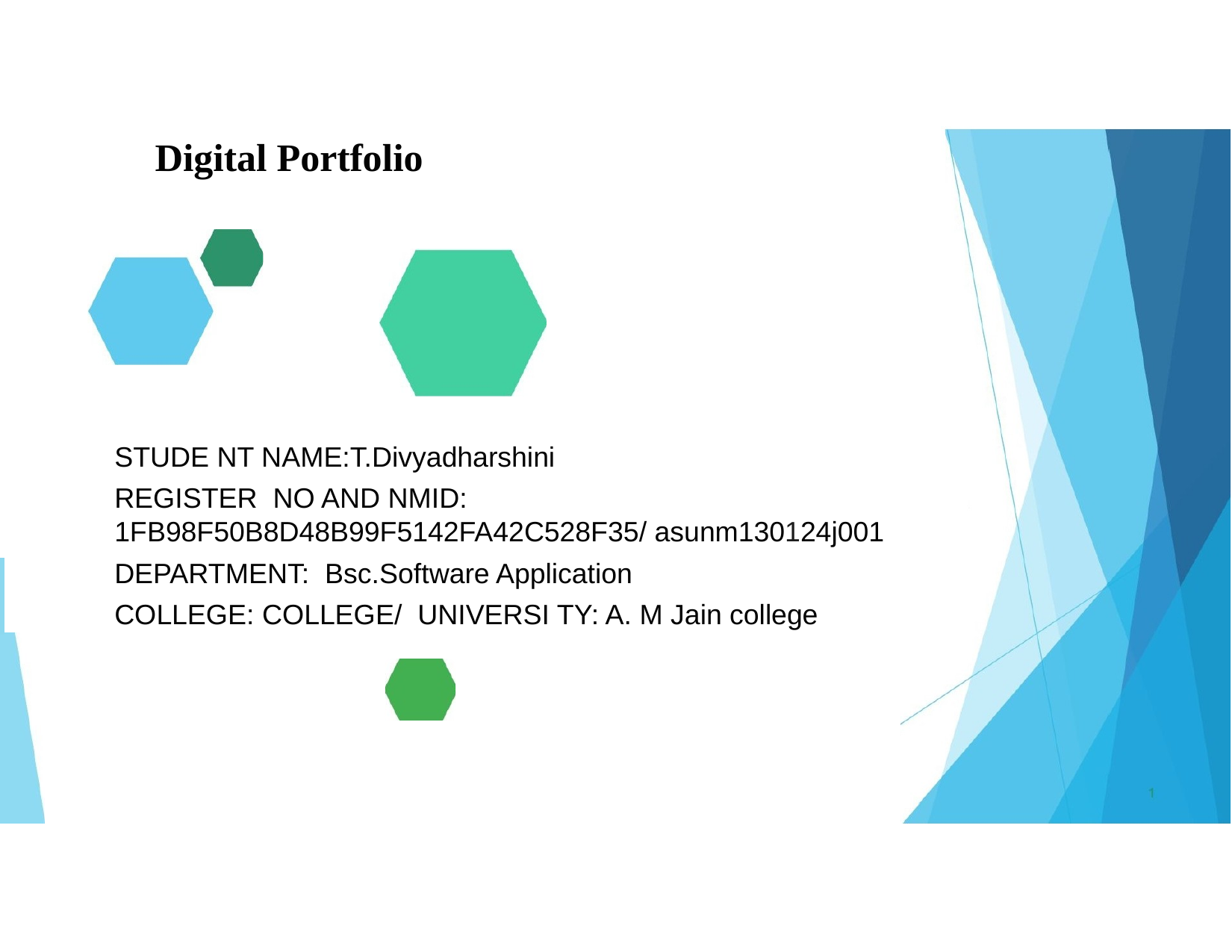

Digital Portfolio

STUDE NT NAME:T.Divyadharshini
REGISTER  NO AND NMID: 1FB98F50B8D48B99F5142FA42C528F35/ asunm130124j001
DEPARTMENT:  Bsc.Software Application
COLLEGE: COLLEGE/  UNIVERSI TY: A. M Jain college